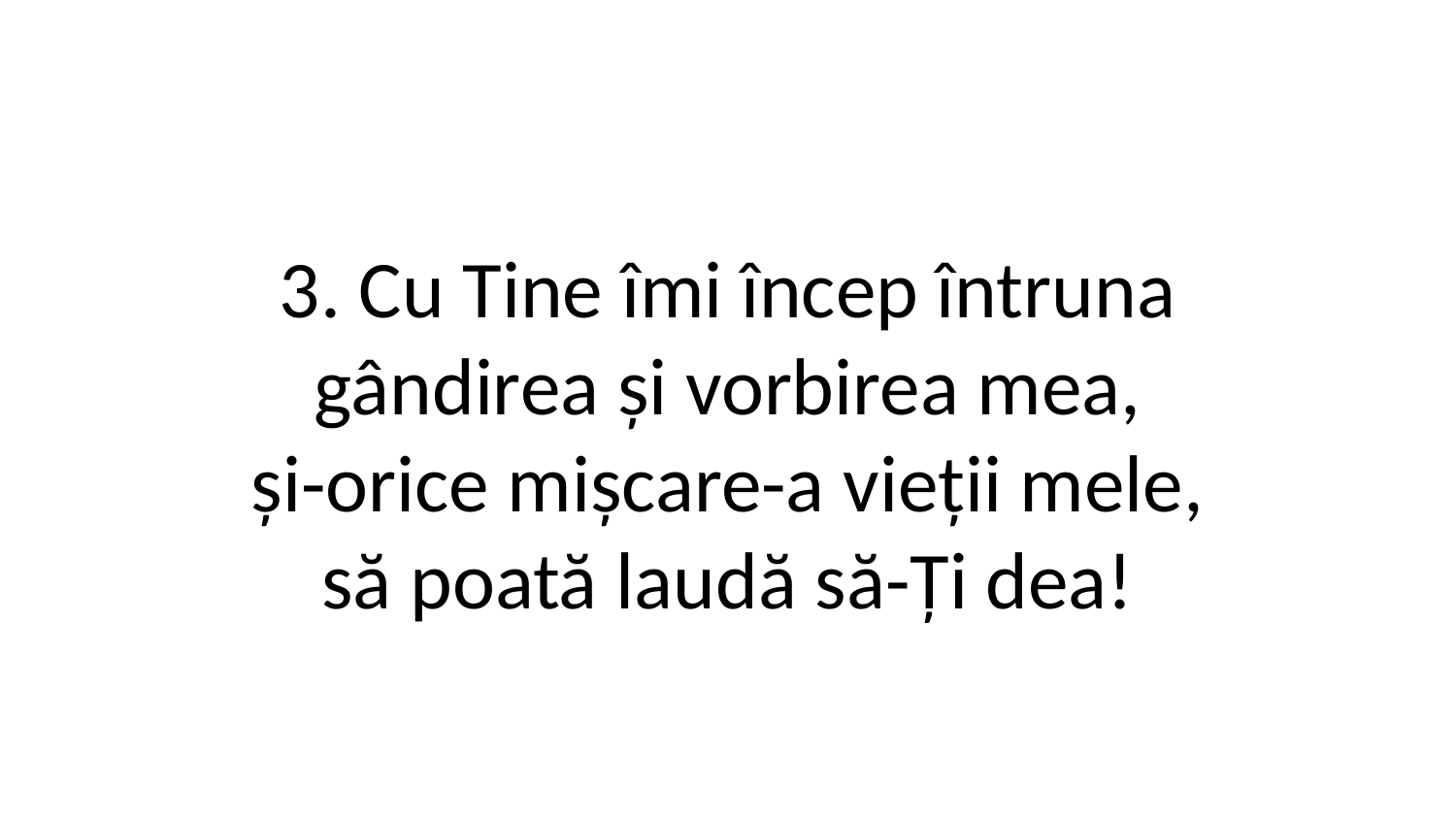

3. Cu Tine îmi încep întruna
gândirea și vorbirea mea,
și-orice mișcare-a vieții mele,
să poată laudă să-Ți dea!